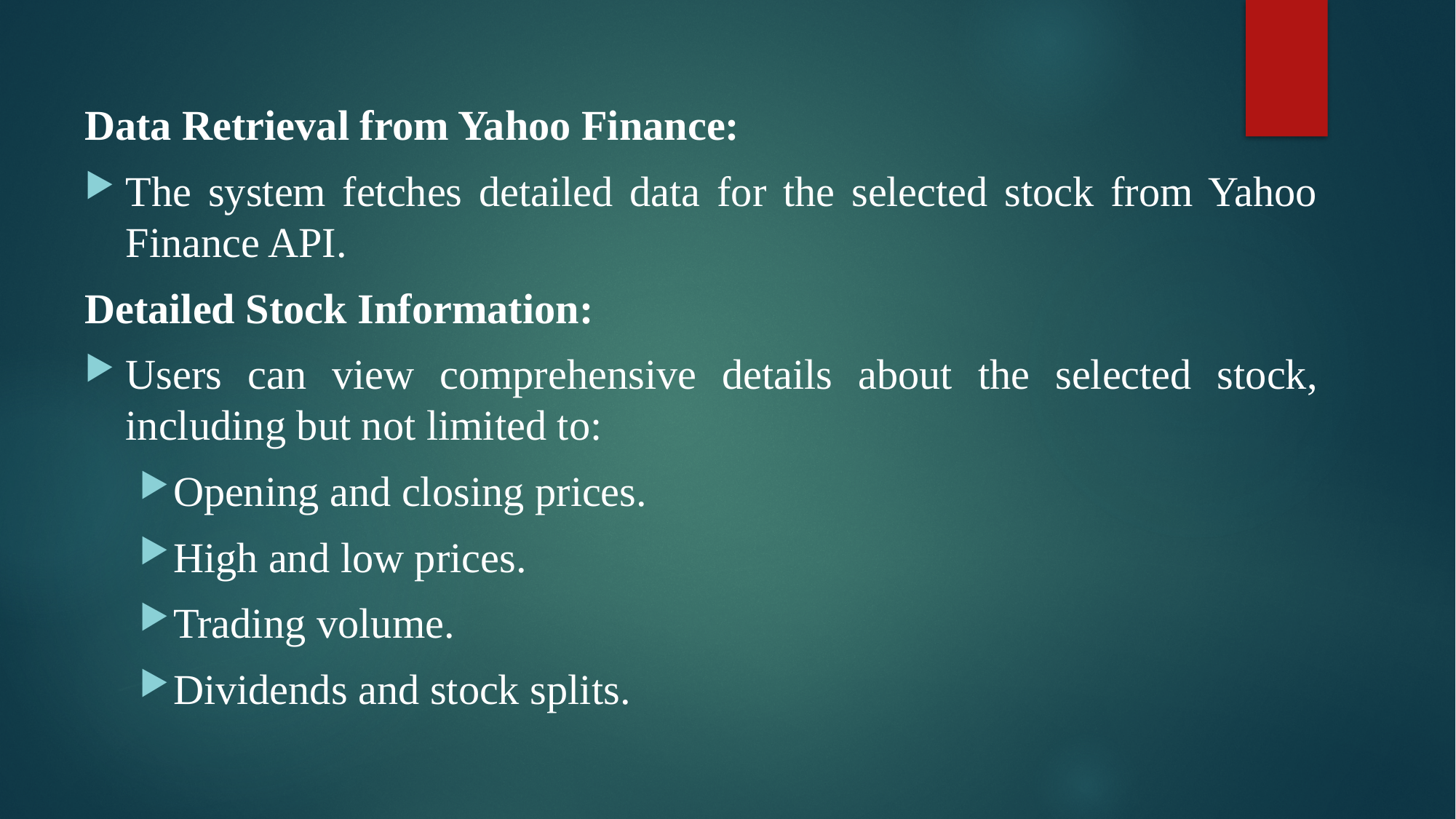

Data Retrieval from Yahoo Finance:
The system fetches detailed data for the selected stock from Yahoo Finance API.
Detailed Stock Information:
Users can view comprehensive details about the selected stock, including but not limited to:
Opening and closing prices.
High and low prices.
Trading volume.
Dividends and stock splits.